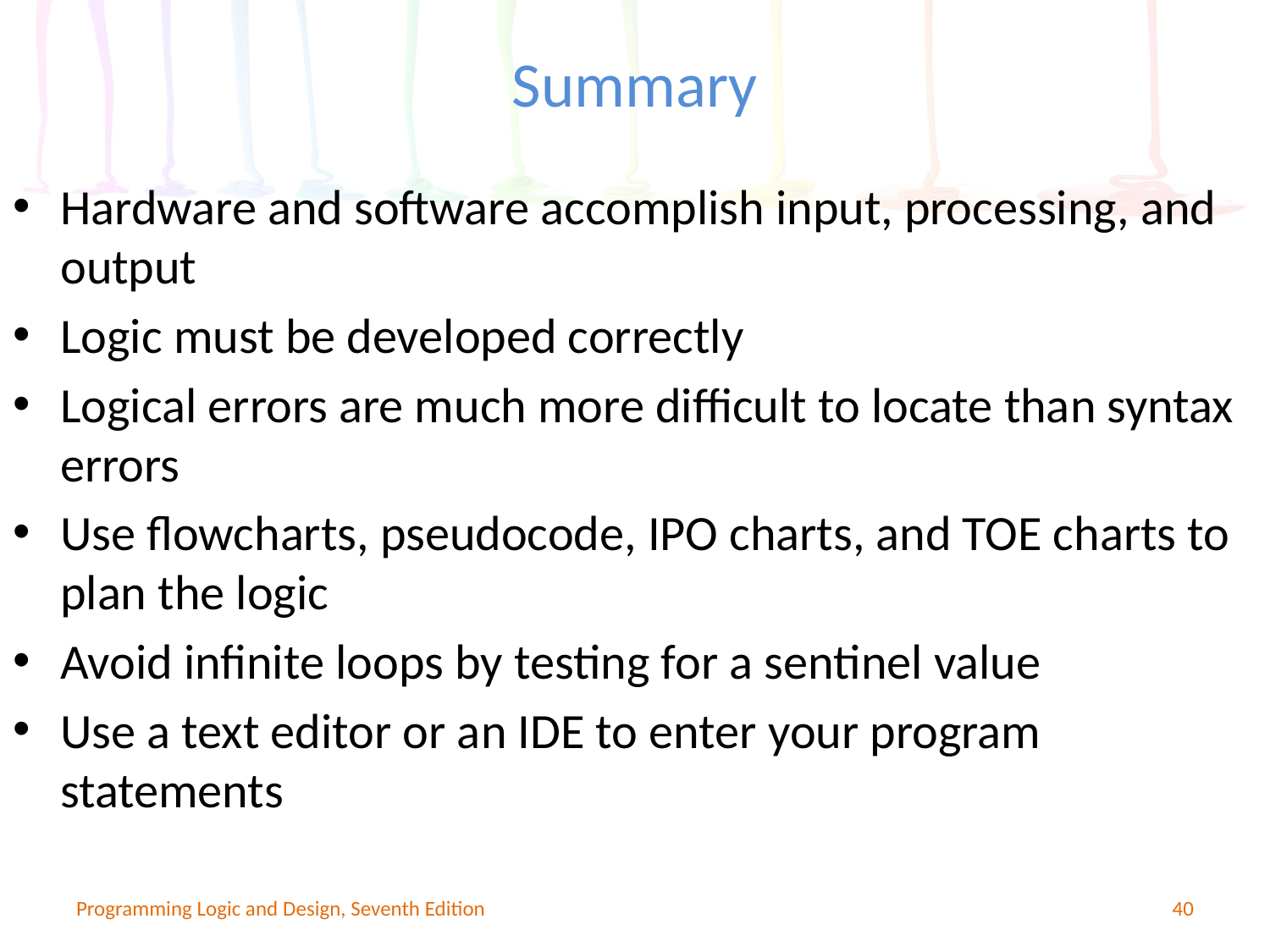

# Summary
Hardware and software accomplish input, processing, and output
Logic must be developed correctly
Logical errors are much more difficult to locate than syntax errors
Use flowcharts, pseudocode, IPO charts, and TOE charts to plan the logic
Avoid infinite loops by testing for a sentinel value
Use a text editor or an IDE to enter your program statements
Programming Logic and Design, Seventh Edition
40